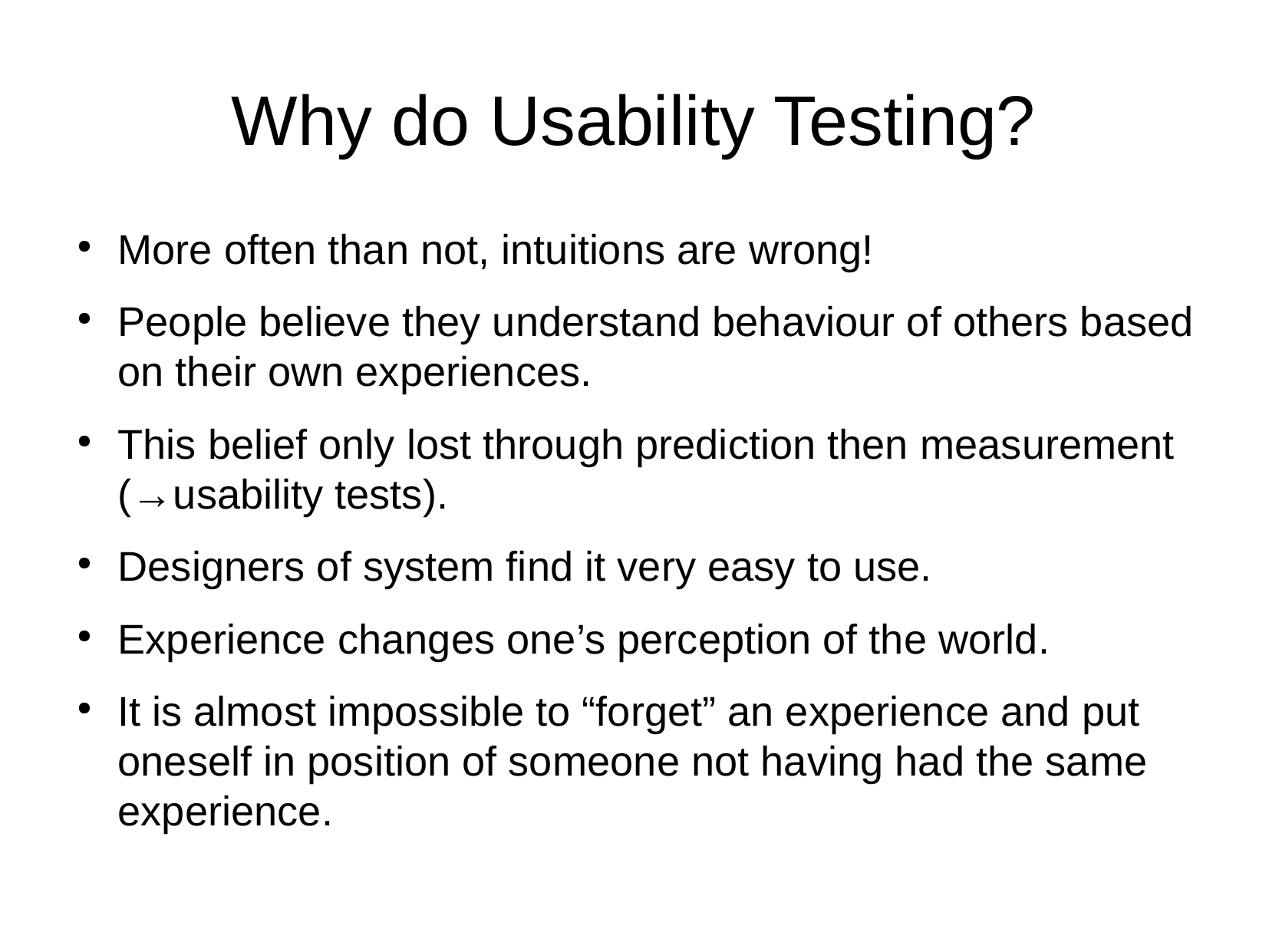

Why do Usability Testing?
More often than not, intuitions are wrong!
People believe they understand behaviour of others based on their own experiences.
This belief only lost through prediction then measurement (→usability tests).
Designers of system ﬁnd it very easy to use.
Experience changes one’s perception of the world.
It is almost impossible to “forget” an experience and put oneself in position of someone not having had the same experience.